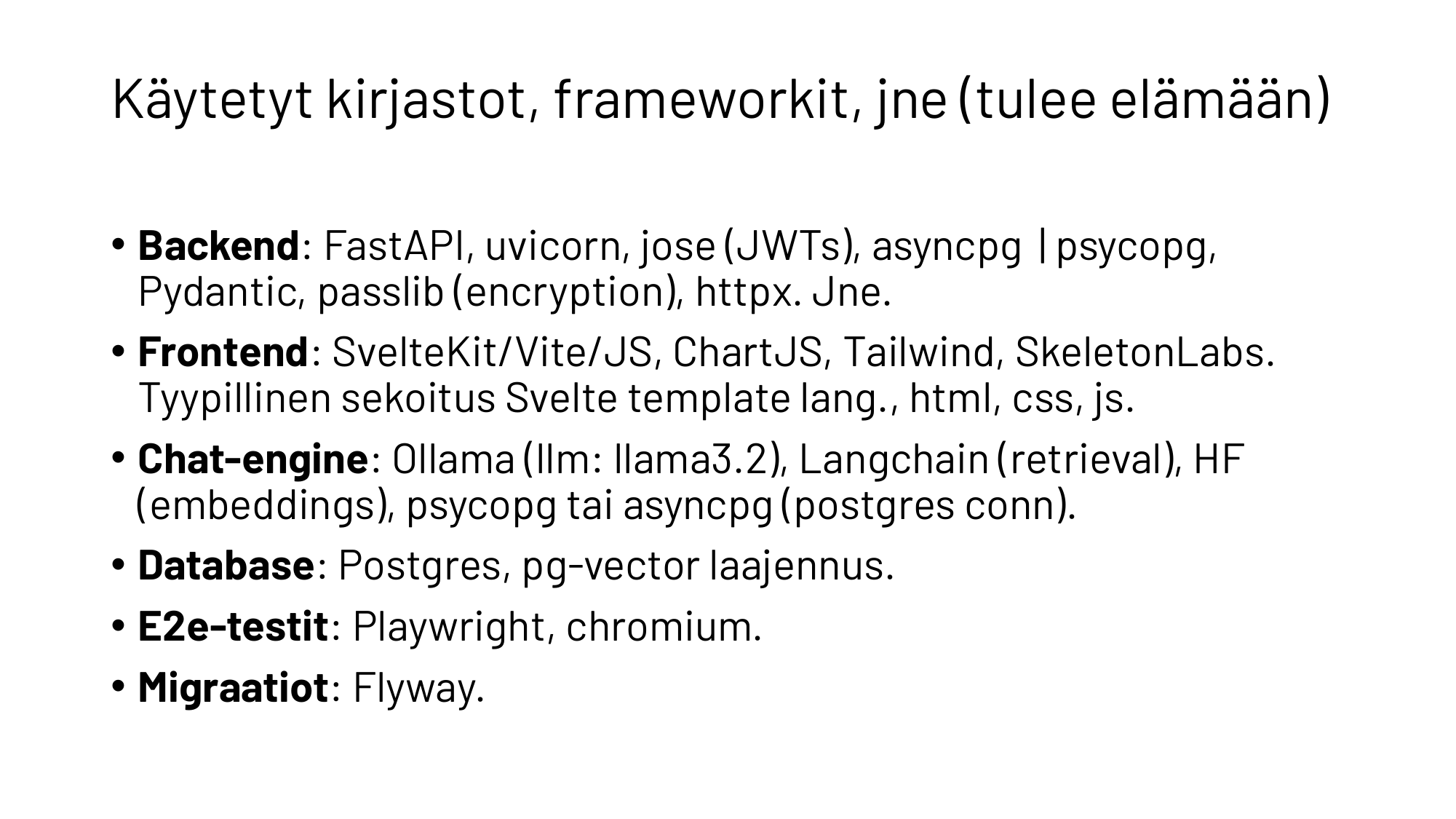

# Käytetyt kirjastot, frameworkit, jne (tulee elämään)
Backend: FastAPI, uvicorn, jose (JWTs), asyncpg  | psycopg, Pydantic, passlib (encryption), httpx. Jne.
Frontend: SvelteKit/Vite/JS, ChartJS, Tailwind, SkeletonLabs. Tyypillinen sekoitus Svelte template lang., html, css, js.
Chat-engine: Ollama (llm: llama3.2), Langchain (retrieval), HF (embeddings), psycopg tai asyncpg (postgres conn).
Database: Postgres, pg-vector laajennus.
E2e-testit: Playwright, chromium.
Migraatiot: Flyway.